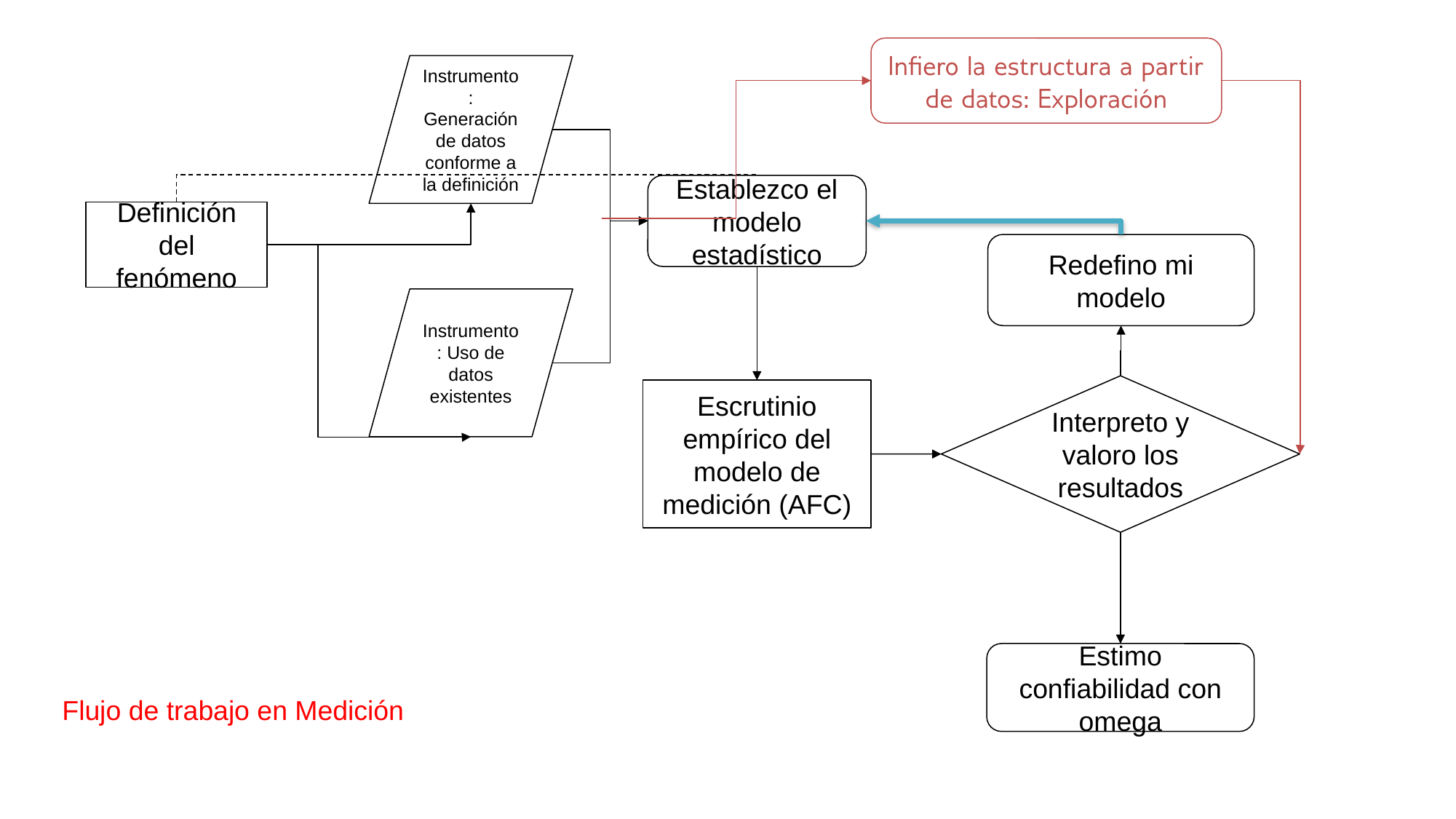

Infiero la estructura a partir de datos: Exploración
Instrumento: Generación de datos conforme a la definición
Establezco el modelo estadístico
Definición del fenómeno
Redefino mi modelo
Instrumento: Uso de datos existentes
Interpreto y valoro los resultados
Escrutinio empírico del modelo de medición (AFC)
Estimo confiabilidad con omega
Flujo de trabajo en Medición